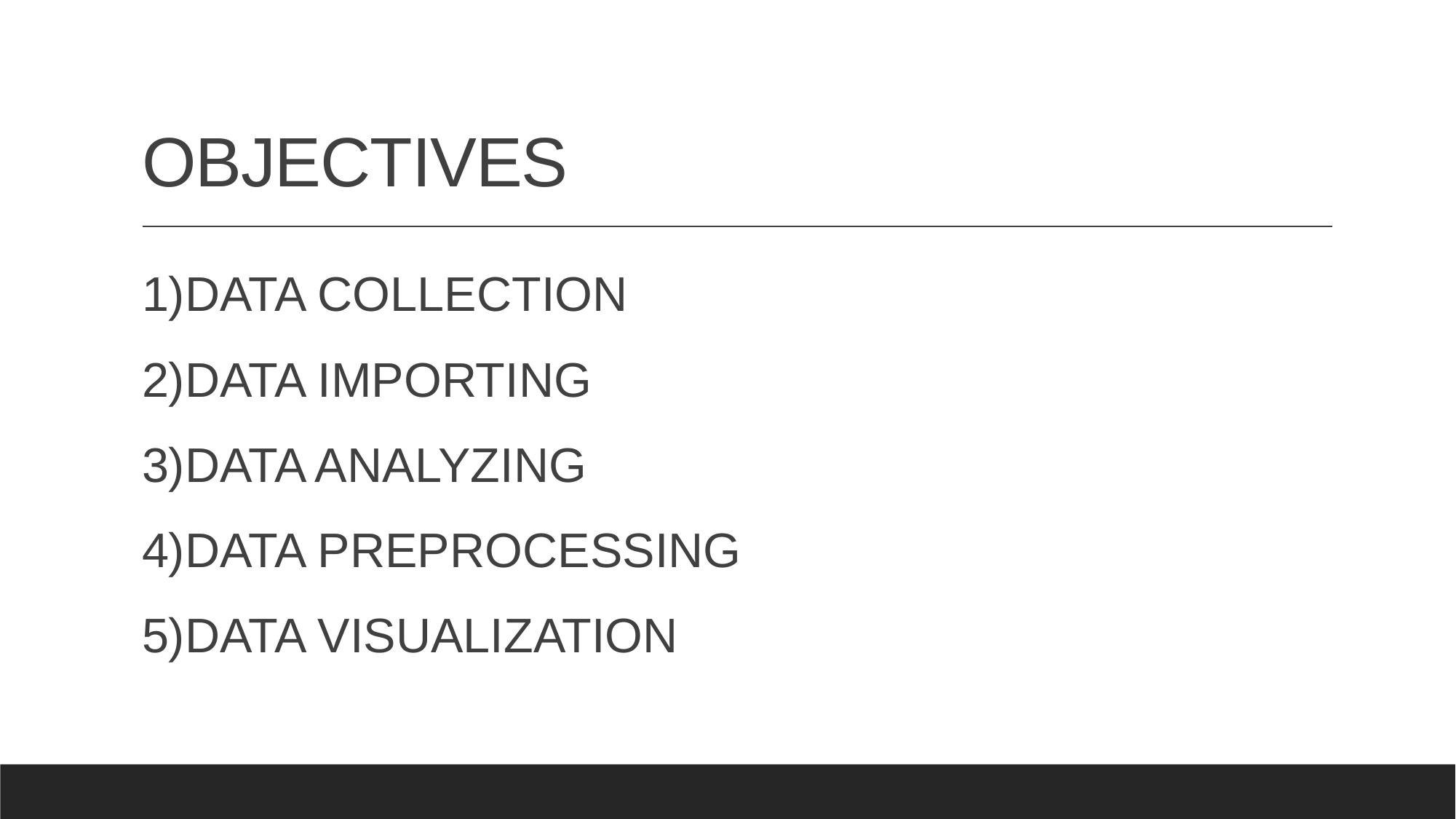

# OBJECTIVES
1)DATA COLLECTION
2)DATA IMPORTING
3)DATA ANALYZING
4)DATA PREPROCESSING
5)DATA VISUALIZATION